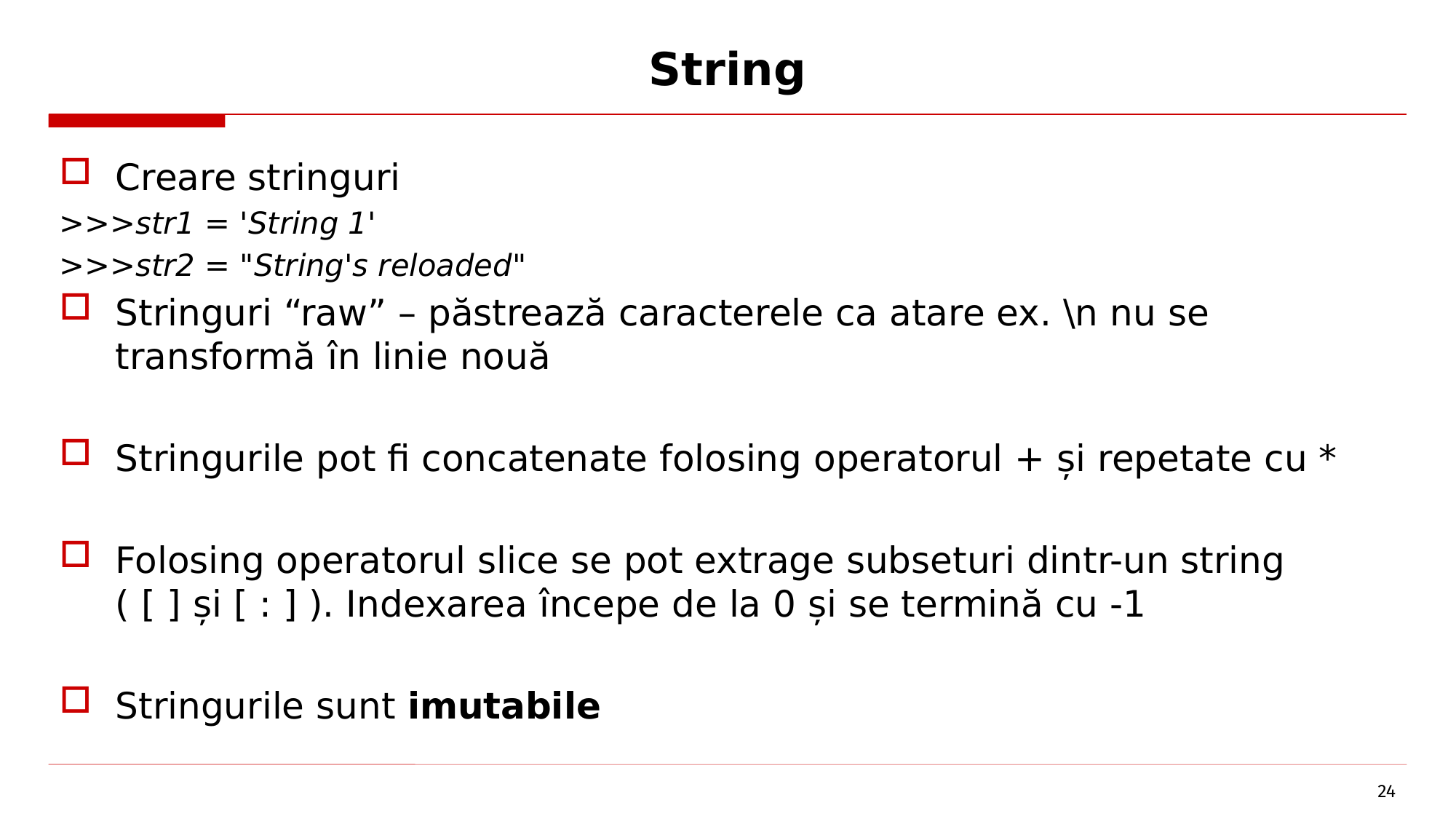

# String
Creare stringuri
>>>str1 = 'String 1'
>>>str2 = "String's reloaded"
Stringuri “raw” – păstrează caracterele ca atare ex. \n nu se transformă în linie nouă

Stringurile pot fi concatenate folosing operatorul + și repetate cu *

Folosing operatorul slice se pot extrage subseturi dintr-un string       ( [ ] și [ : ] ). Indexarea începe de la 0 și se termină cu -1

Stringurile sunt imutabile

24